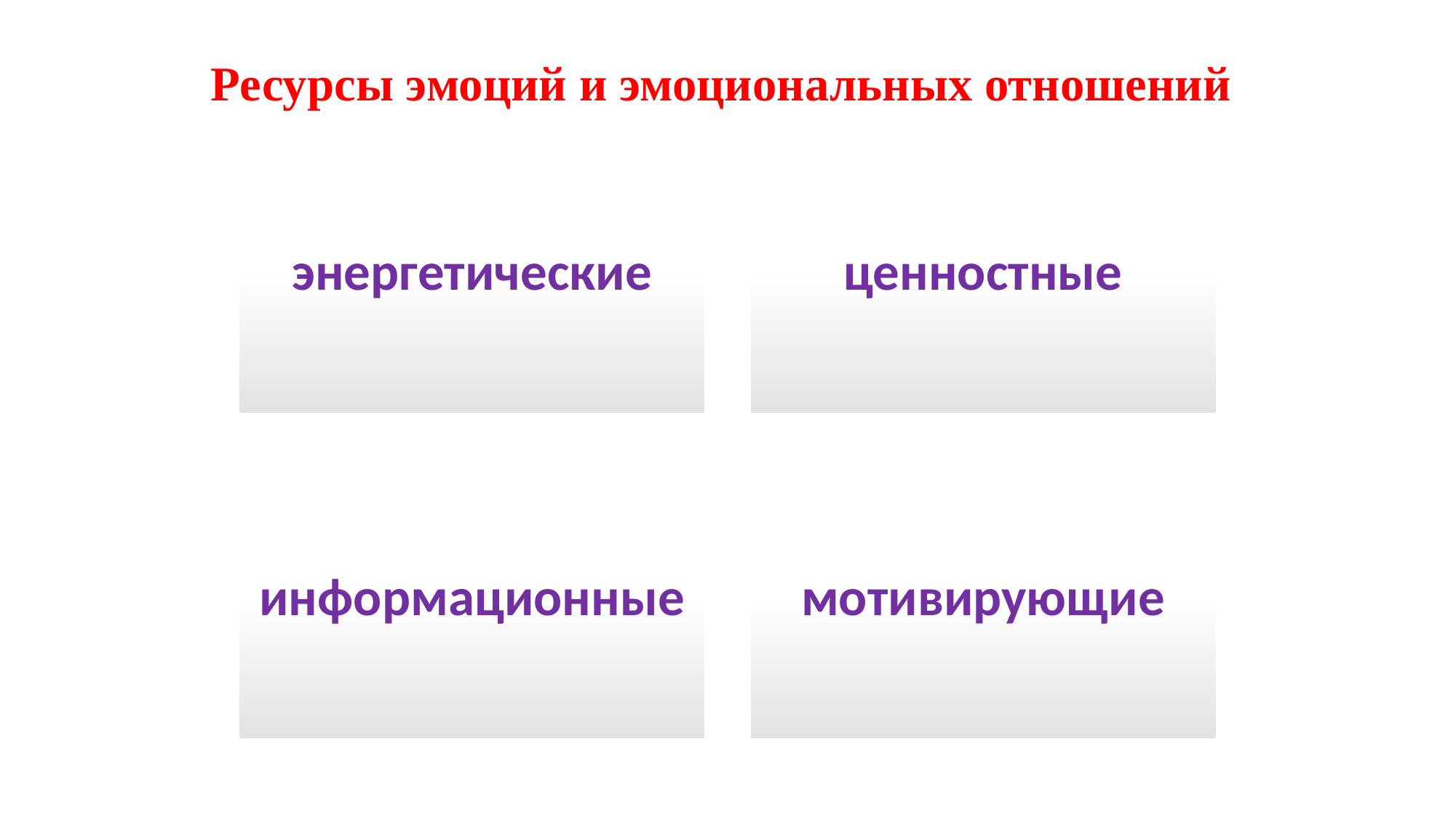

# Ресурсы эмоций и эмоциональных отношений
энергетические
ценностные
информационные
мотивирующие